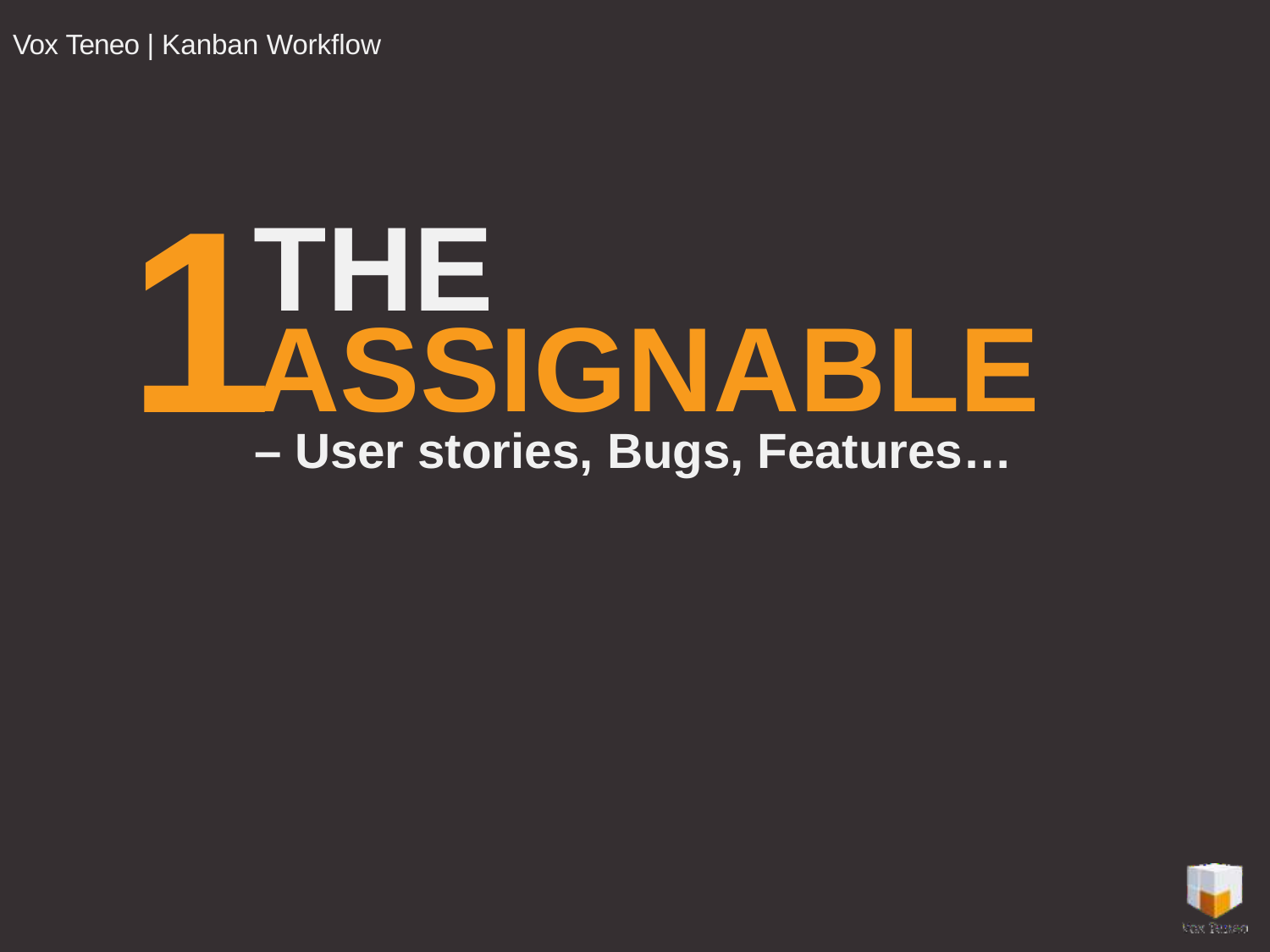

Vox Teneo | Kanban Workflow
# 1
THE
ASSIGNABLE
– User stories, Bugs, Features…